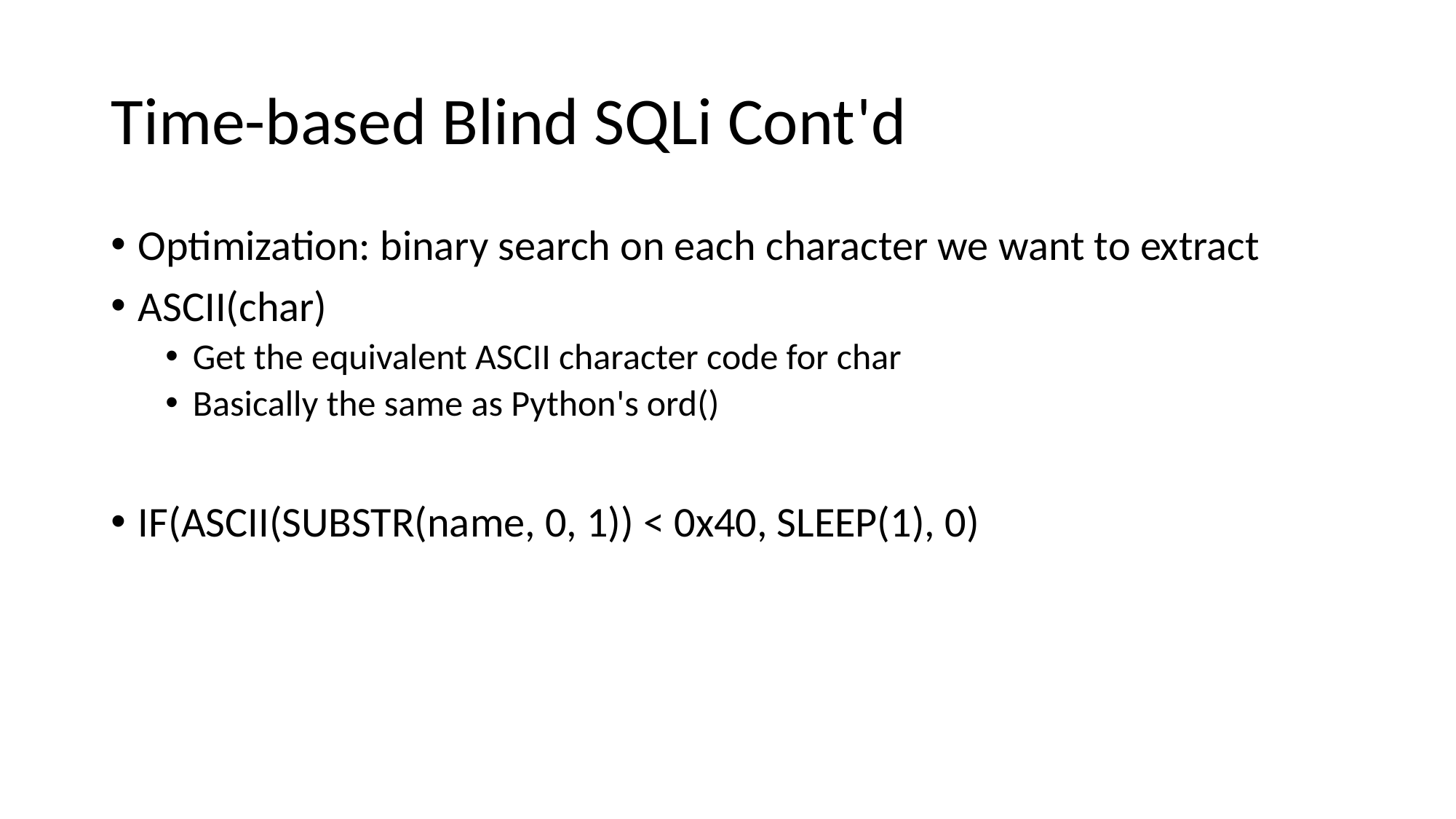

# Time-based Blind SQLi Cont'd
Optimization: binary search on each character we want to extract
ASCII(char)
Get the equivalent ASCII character code for char
Basically the same as Python's ord()

IF(ASCII(SUBSTR(name, 0, 1)) < 0x40, SLEEP(1), 0)